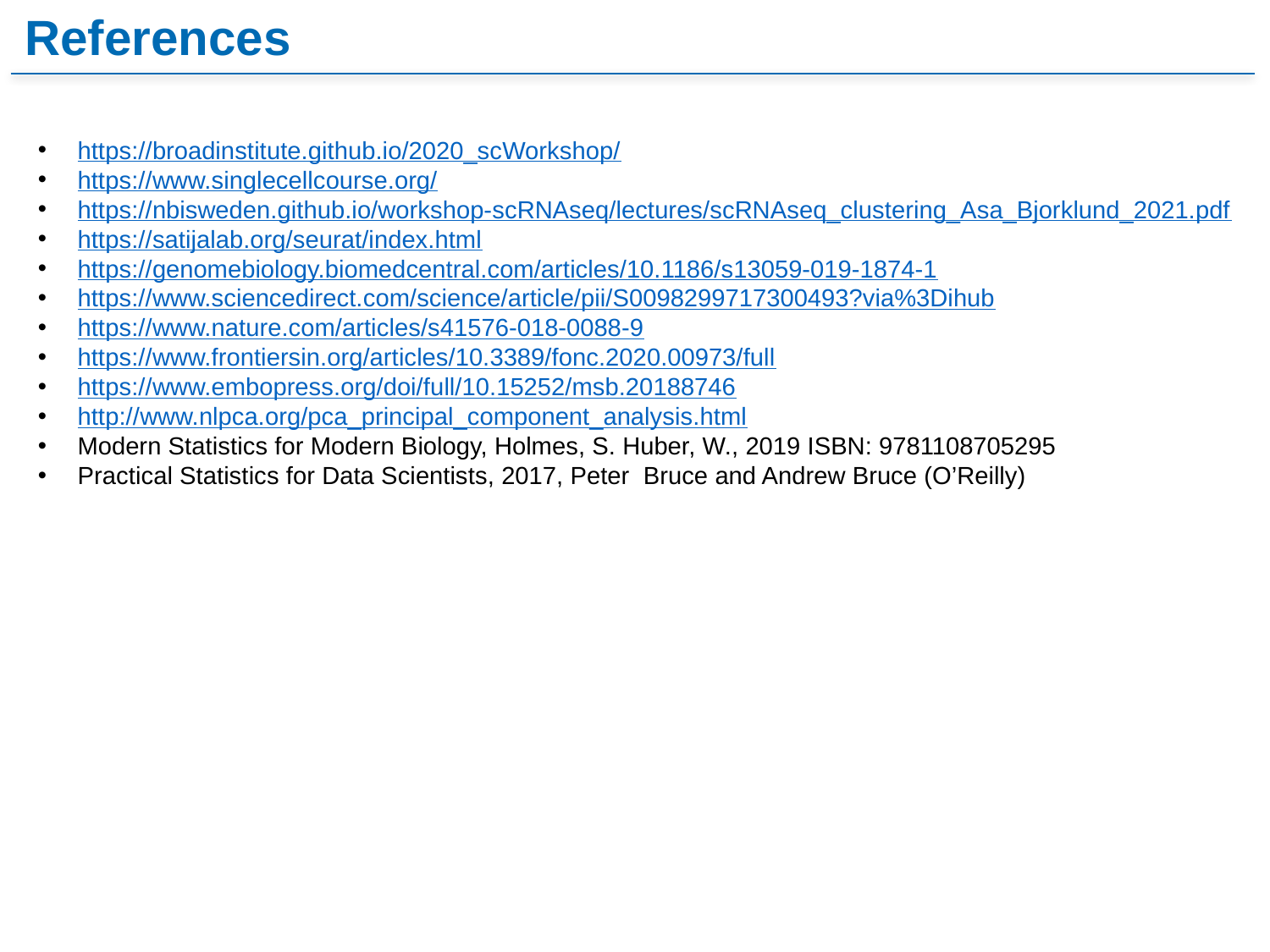

References
https://broadinstitute.github.io/2020_scWorkshop/
https://www.singlecellcourse.org/
https://nbisweden.github.io/workshop-scRNAseq/lectures/scRNAseq_clustering_Asa_Bjorklund_2021.pdf
https://satijalab.org/seurat/index.html
https://genomebiology.biomedcentral.com/articles/10.1186/s13059-019-1874-1
https://www.sciencedirect.com/science/article/pii/S0098299717300493?via%3Dihub
https://www.nature.com/articles/s41576-018-0088-9
https://www.frontiersin.org/articles/10.3389/fonc.2020.00973/full
https://www.embopress.org/doi/full/10.15252/msb.20188746
http://www.nlpca.org/pca_principal_component_analysis.html
Modern Statistics for Modern Biology, Holmes, S. Huber, W., 2019 ISBN: 9781108705295
Practical Statistics for Data Scientists, 2017, Peter  Bruce and Andrew Bruce (O’Reilly)